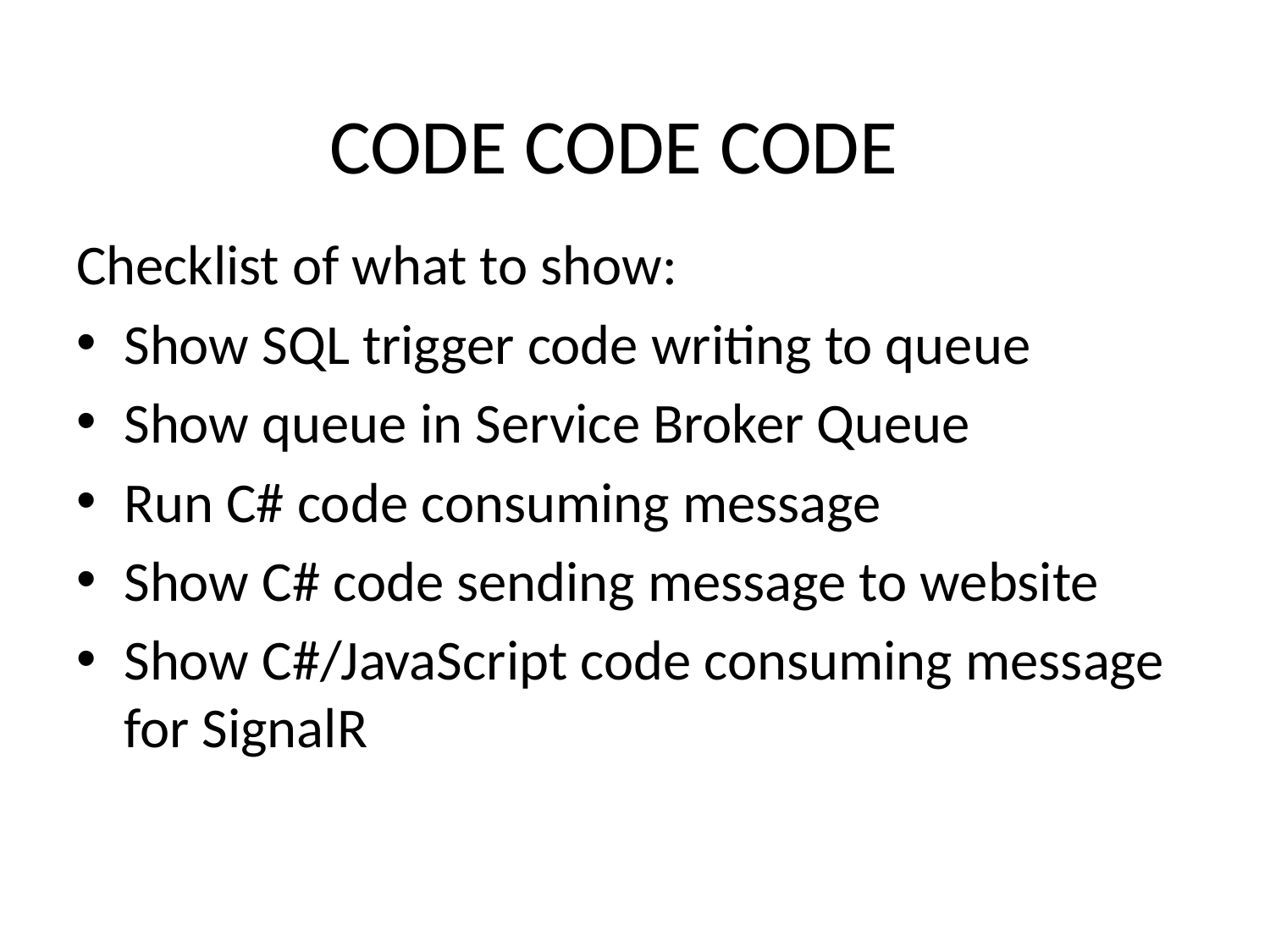

# CODE CODE CODE
Checklist of what to show:
Show SQL trigger code writing to queue
Show queue in Service Broker Queue
Run C# code consuming message
Show C# code sending message to website
Show C#/JavaScript code consuming message for SignalR